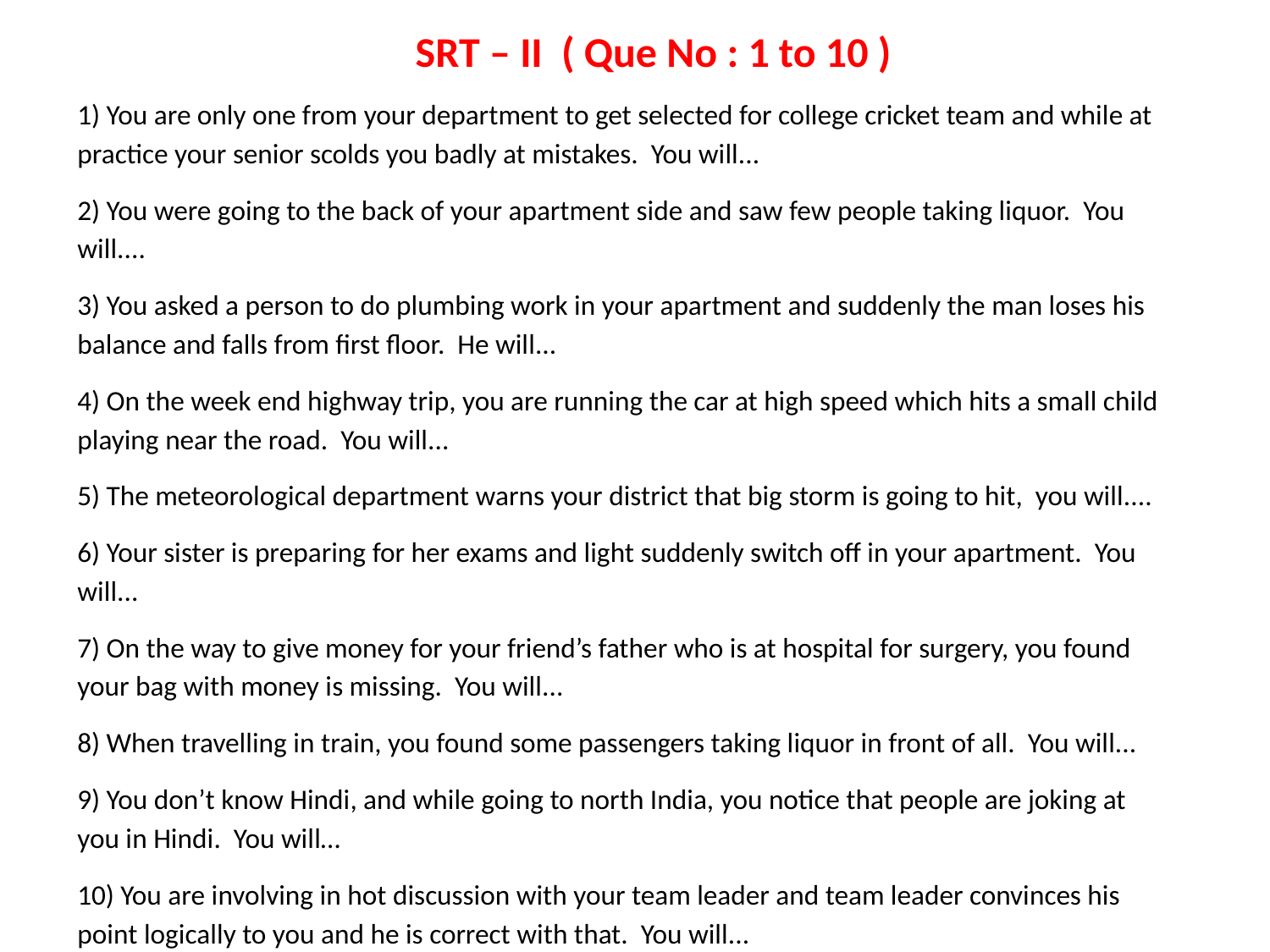

SRT – II  ( Que No : 1 to 10 )
1) You are only one from your department to get selected for college cricket team and while at practice your senior scolds you badly at mistakes.  You will...
2) You were going to the back of your apartment side and saw few people taking liquor.  You will....
3) You asked a person to do plumbing work in your apartment and suddenly the man loses his balance and falls from first floor.  He will...
4) On the week end highway trip, you are running the car at high speed which hits a small child playing near the road.  You will...
5) The meteorological department warns your district that big storm is going to hit,  you will....
6) Your sister is preparing for her exams and light suddenly switch off in your apartment.  You will...
7) On the way to give money for your friend’s father who is at hospital for surgery, you found your bag with money is missing.  You will...
8) When travelling in train, you found some passengers taking liquor in front of all.  You will...
9) You don’t know Hindi, and while going to north India, you notice that people are joking at you in Hindi.  You will…
10) You are involving in hot discussion with your team leader and team leader convinces his point logically to you and he is correct with that.  You will...